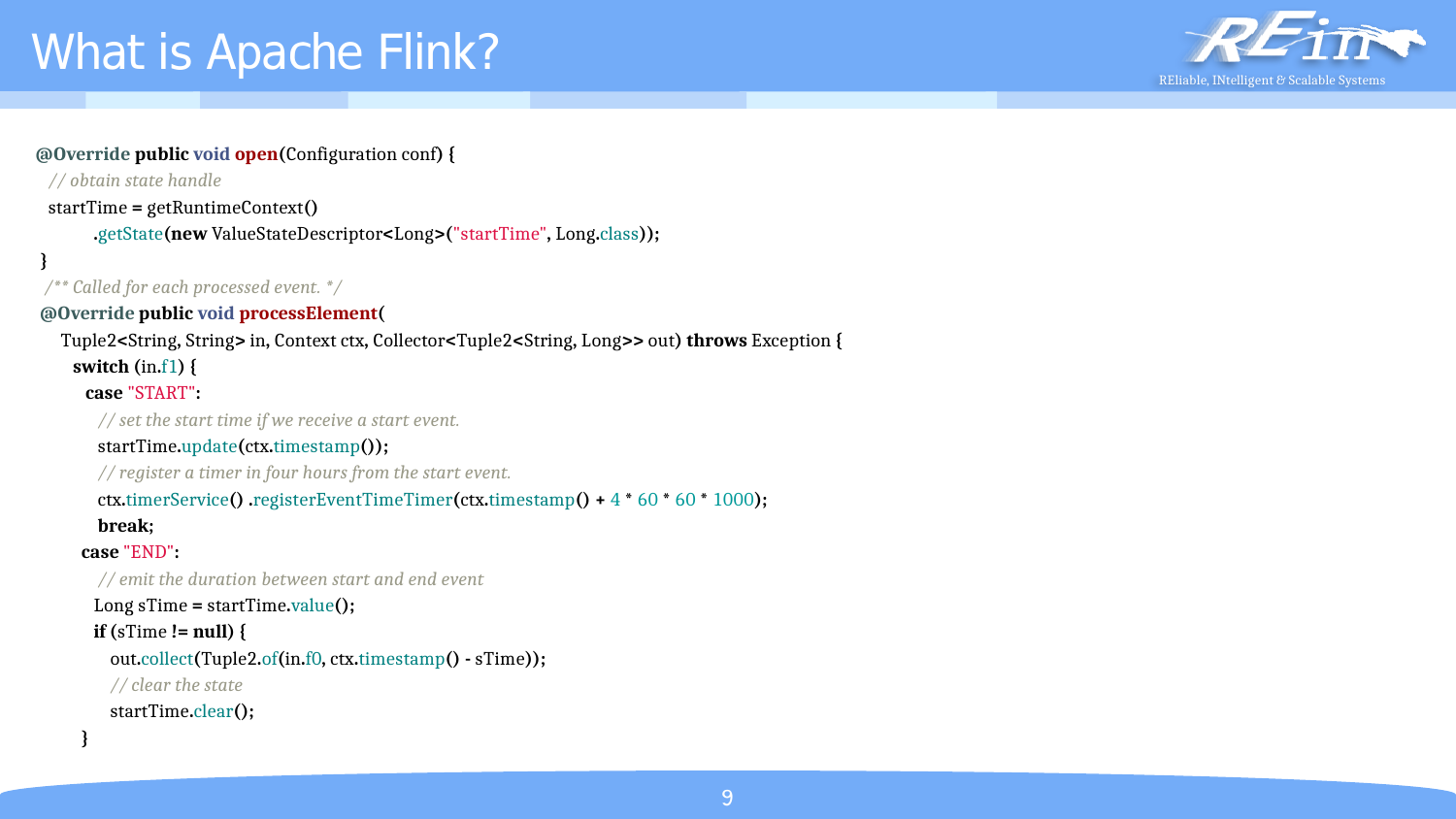

# What is Apache Flink?
 @Override public void open(Configuration conf) {
    // obtain state handle
    startTime = getRuntimeContext()
               .getState(new ValueStateDescriptor<Long>("startTime", Long.class));
  }
   /** Called for each processed event. */
  @Override public void processElement(
       Tuple2<String, String> in, Context ctx, Collector<Tuple2<String, Long>> out) throws Exception {
          switch (in.f1) {
             case "START":
                // set the start time if we receive a start event.
                startTime.update(ctx.timestamp());
                // register a timer in four hours from the start event.
                ctx.timerService() .registerEventTimeTimer(ctx.timestamp() + 4 * 60 * 60 * 1000);
                break;
            case "END":
                // emit the duration between start and end event
               Long sTime = startTime.value();
               if (sTime != null) {
                   out.collect(Tuple2.of(in.f0, ctx.timestamp() - sTime));
                   // clear the state
                   startTime.clear();
            }
9